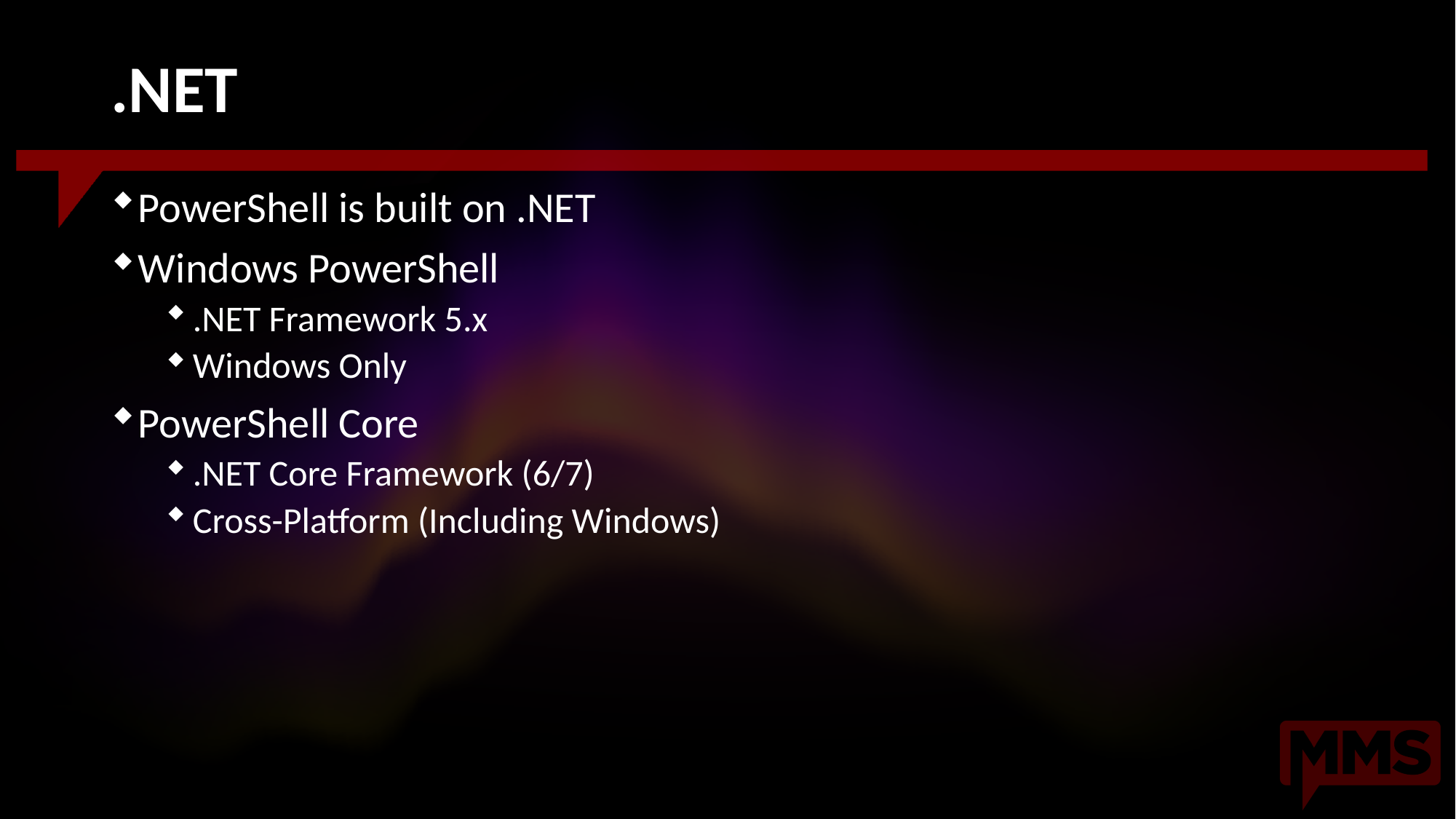

# .NET
PowerShell is built on .NET
Windows PowerShell
.NET Framework 5.x
Windows Only
PowerShell Core
.NET Core Framework (6/7)
Cross-Platform (Including Windows)